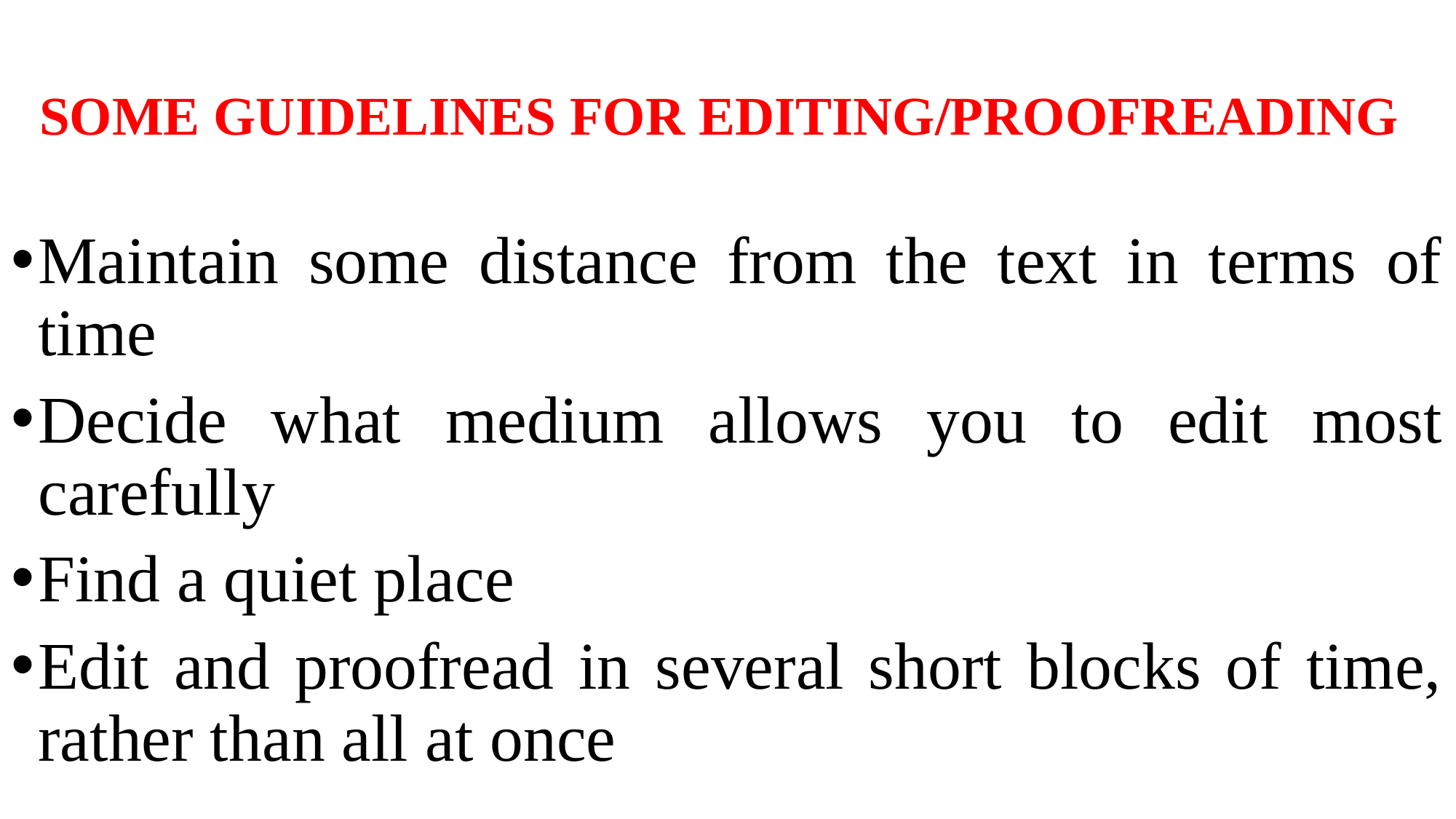

# SOME GUIDELINES FOR EDITING/PROOFREADING
Maintain some distance from the text in terms of time
Decide what medium allows you to edit most carefully
Find a quiet place
Edit and proofread in several short blocks of time, rather than all at once